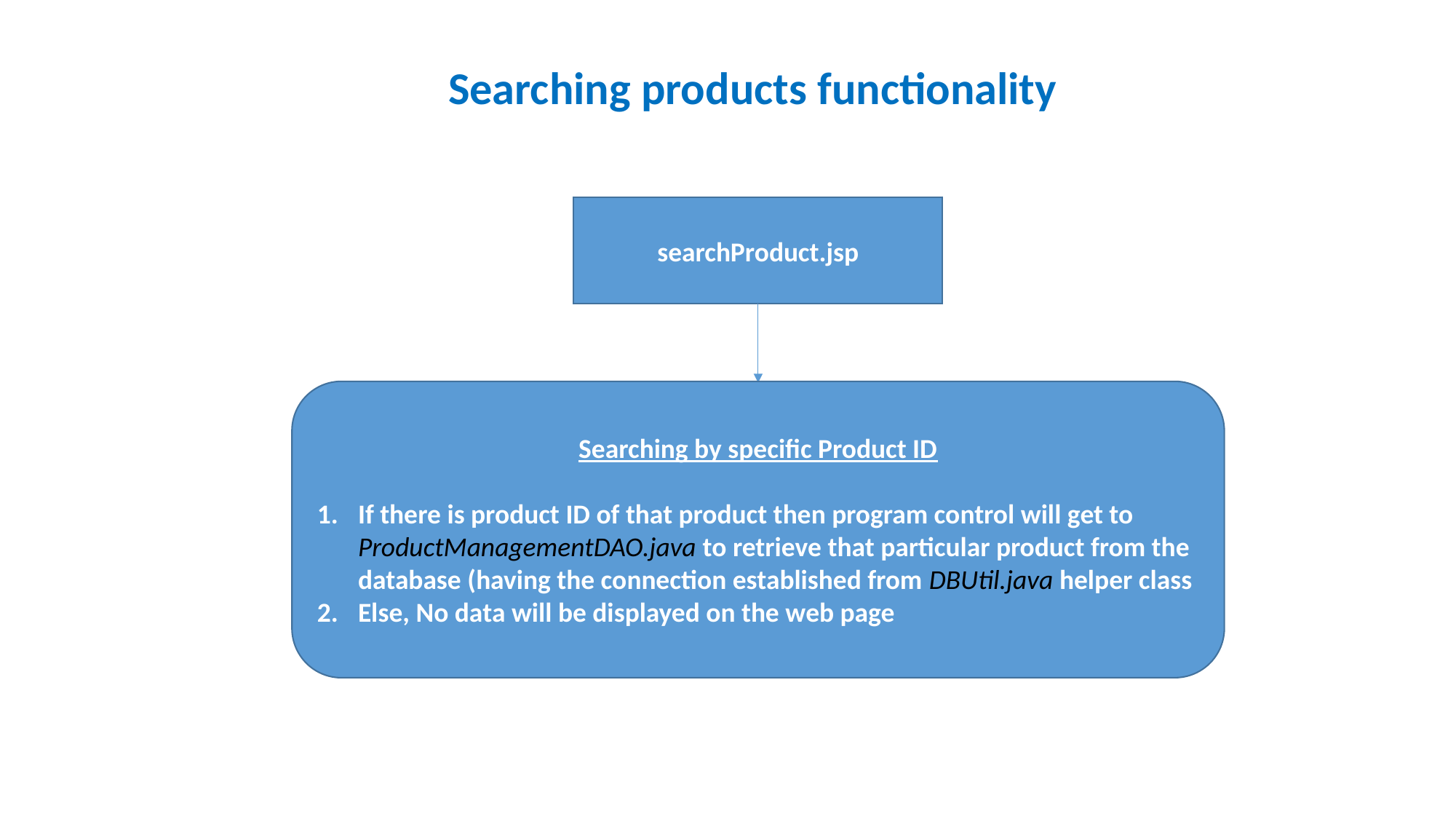

Searching products functionality
searchProduct.jsp
Searching by specific Product ID

If there is product ID of that product then program control will get to ProductManagementDAO.java to retrieve that particular product from the database (having the connection established from DBUtil.java helper class
Else, No data will be displayed on the web page